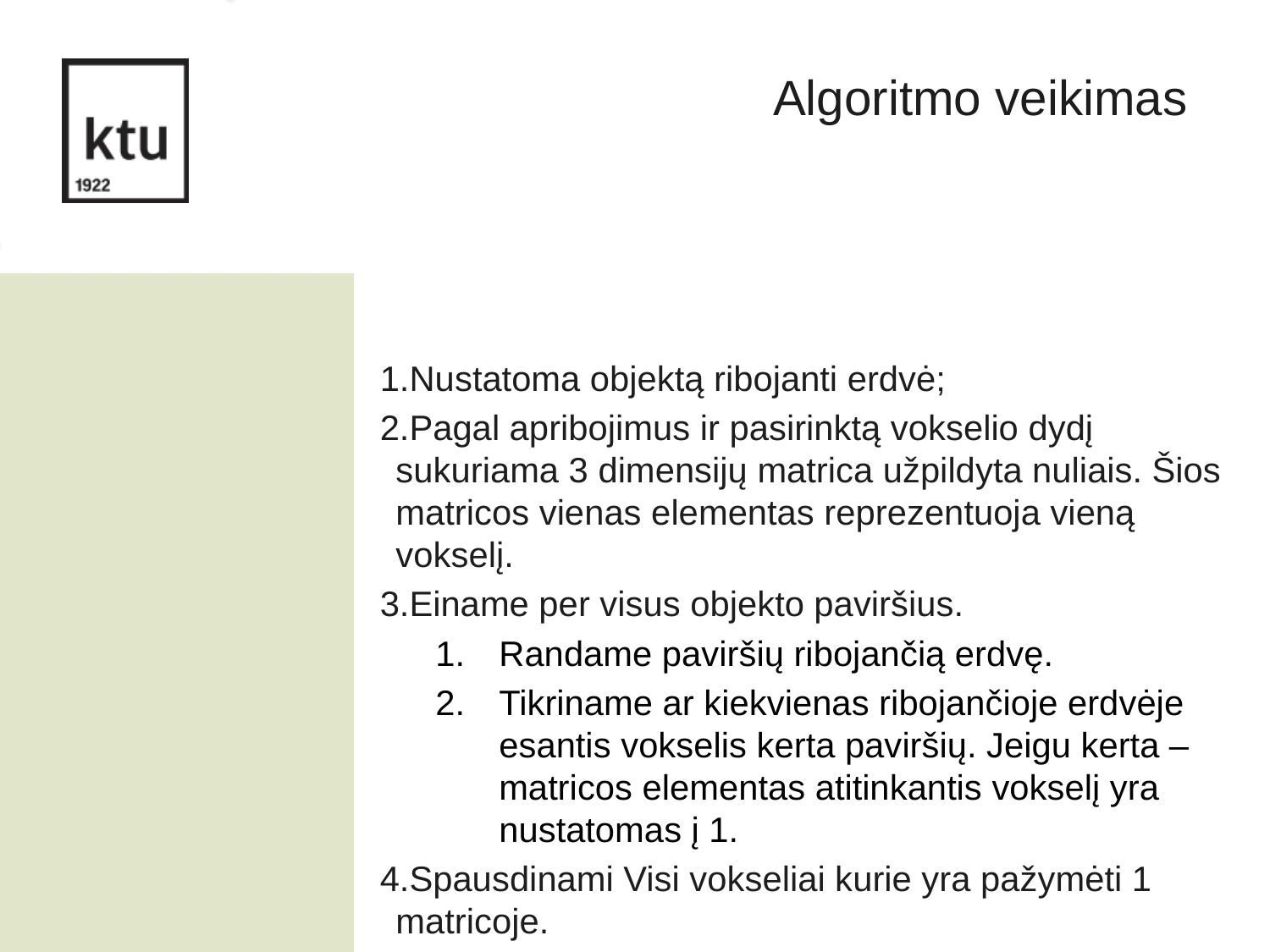

Algoritmo veikimas
Nustatoma objektą ribojanti erdvė;
Pagal apribojimus ir pasirinktą vokselio dydį sukuriama 3 dimensijų matrica užpildyta nuliais. Šios matricos vienas elementas reprezentuoja vieną vokselį.
Einame per visus objekto paviršius.
Randame paviršių ribojančią erdvę.
Tikriname ar kiekvienas ribojančioje erdvėje esantis vokselis kerta paviršių. Jeigu kerta – matricos elementas atitinkantis vokselį yra nustatomas į 1.
Spausdinami Visi vokseliai kurie yra pažymėti 1 matricoje.